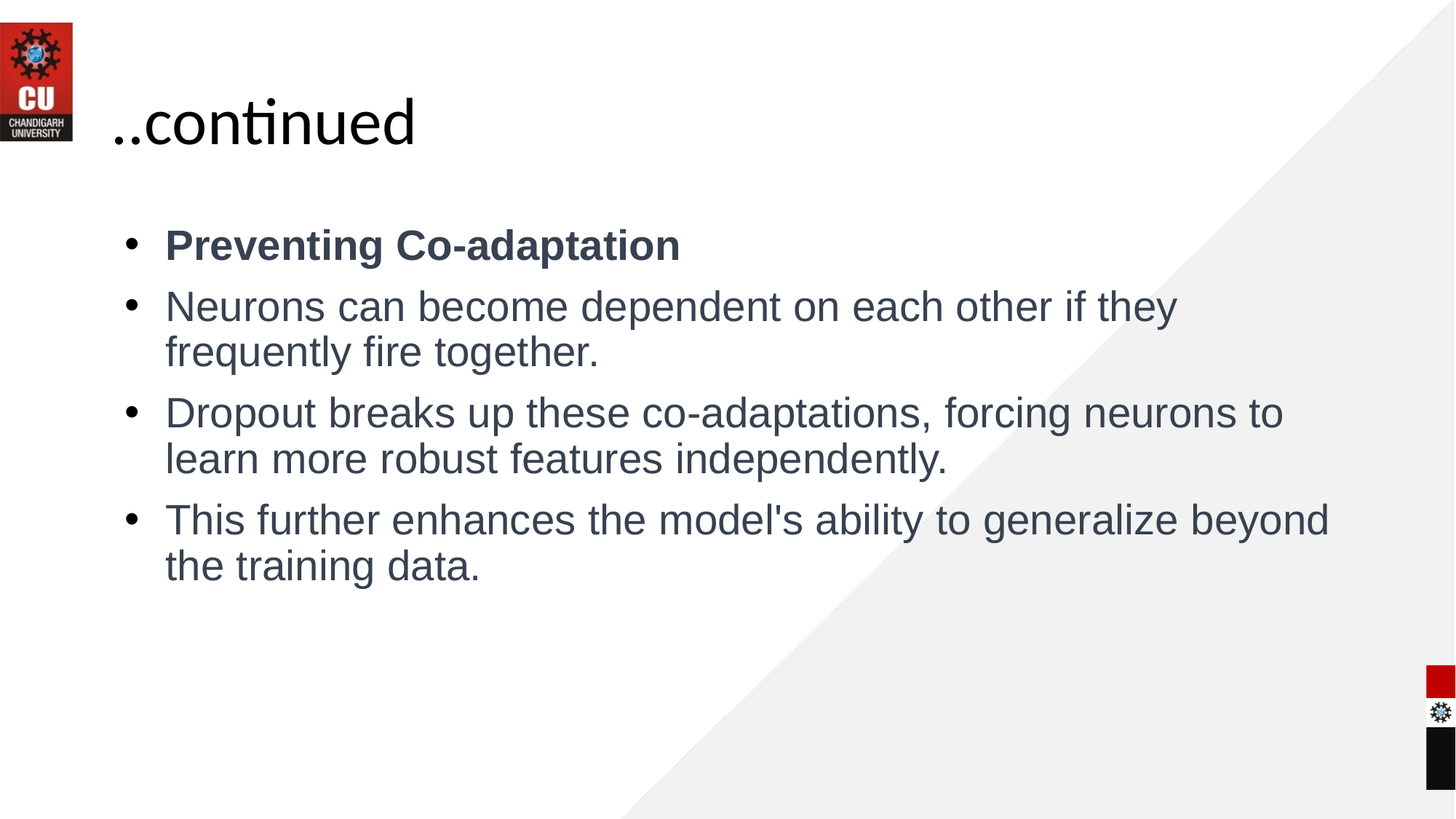

# ..continued
Preventing Co-adaptation
Neurons can become dependent on each other if they frequently fire together.
Dropout breaks up these co-adaptations, forcing neurons to learn more robust features independently.
This further enhances the model's ability to generalize beyond the training data.